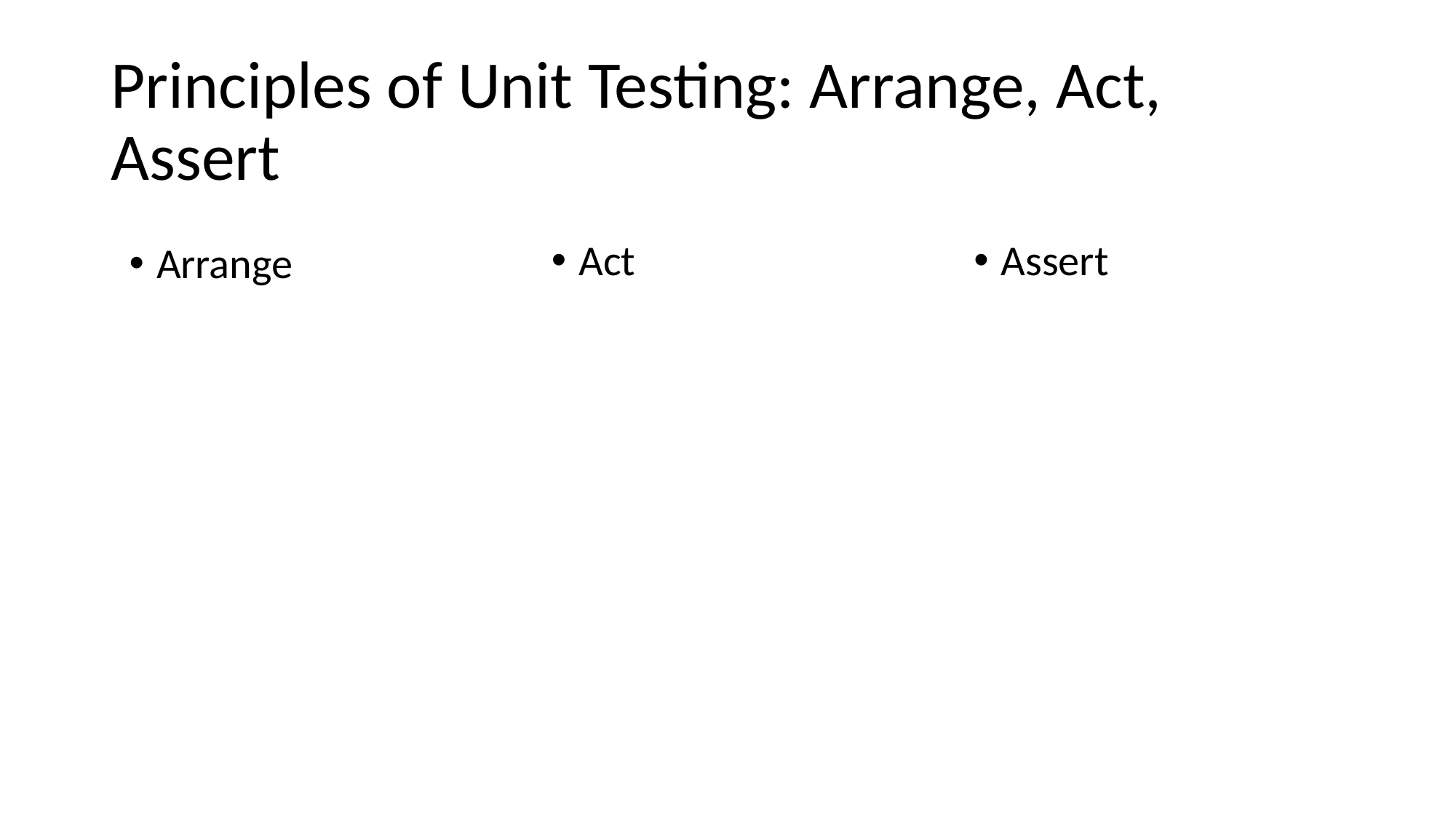

# Principles of Unit Testing: Arrange, Act, Assert
Act
Assert
Arrange